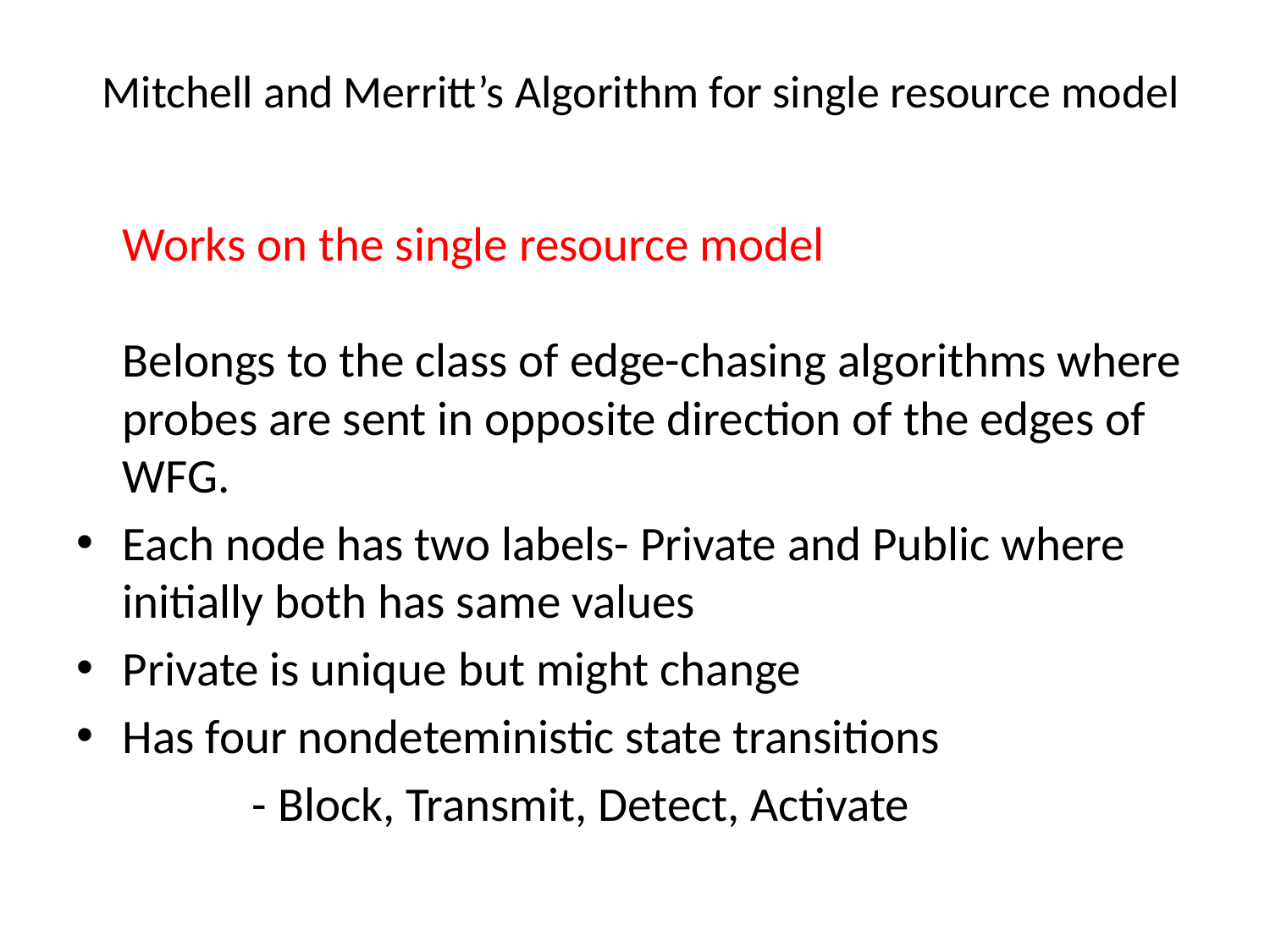

# Mitchell and Merritt’s Algorithm for single resource model
Works on the single resource model
Belongs to the class of edge-chasing algorithms where probes are sent in opposite direction of the edges of WFG.
Each node has two labels- Private and Public where initially both has same values
Private is unique but might change
Has four nondeteministic state transitions
                - Block, Transmit, Detect, Activate